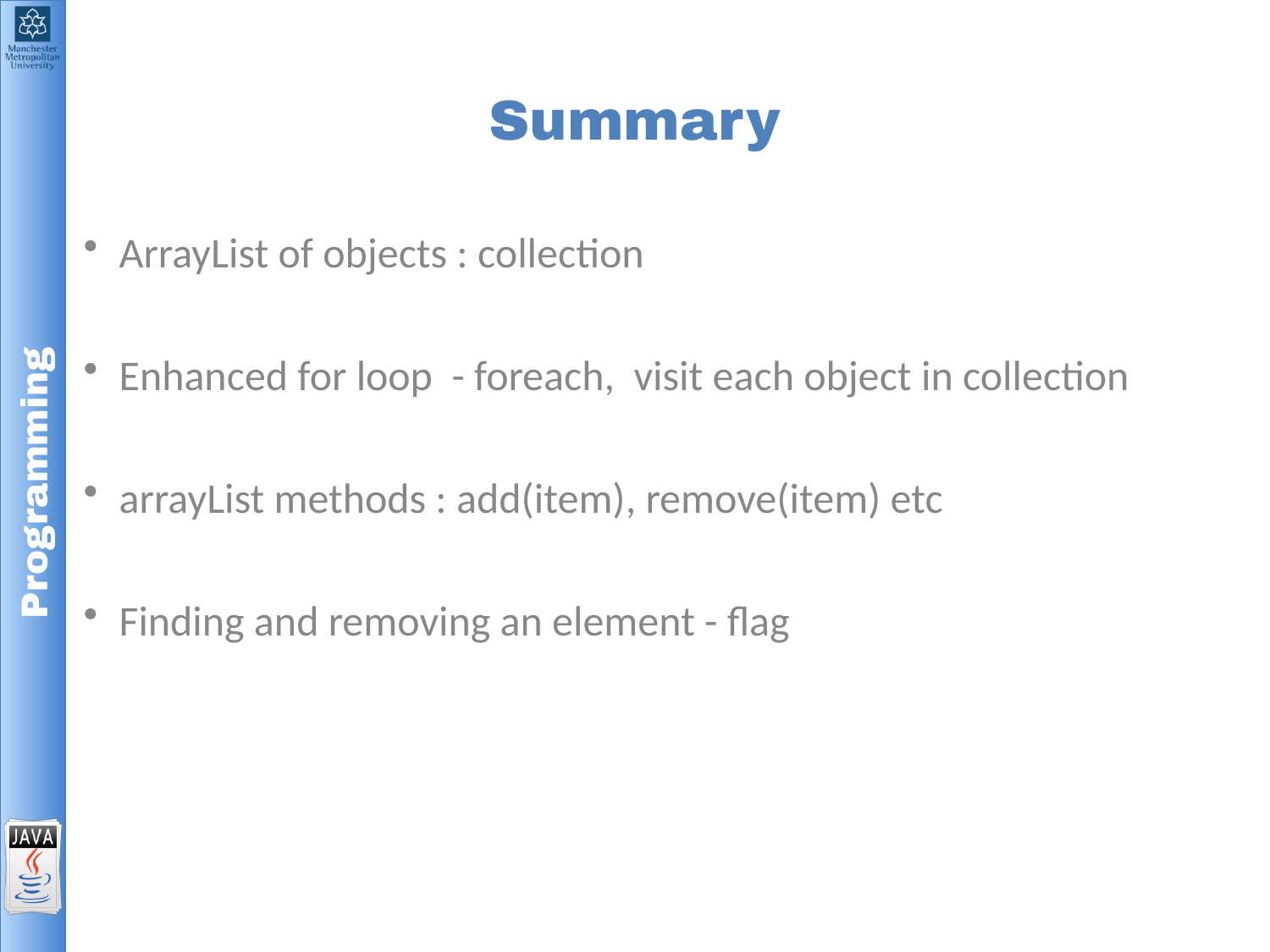

# Summary
ArrayList of objects : collection

Enhanced for loop  - foreach,  visit each object in collection

arrayList methods : add(item), remove(item) etc

Finding and removing an element - flag